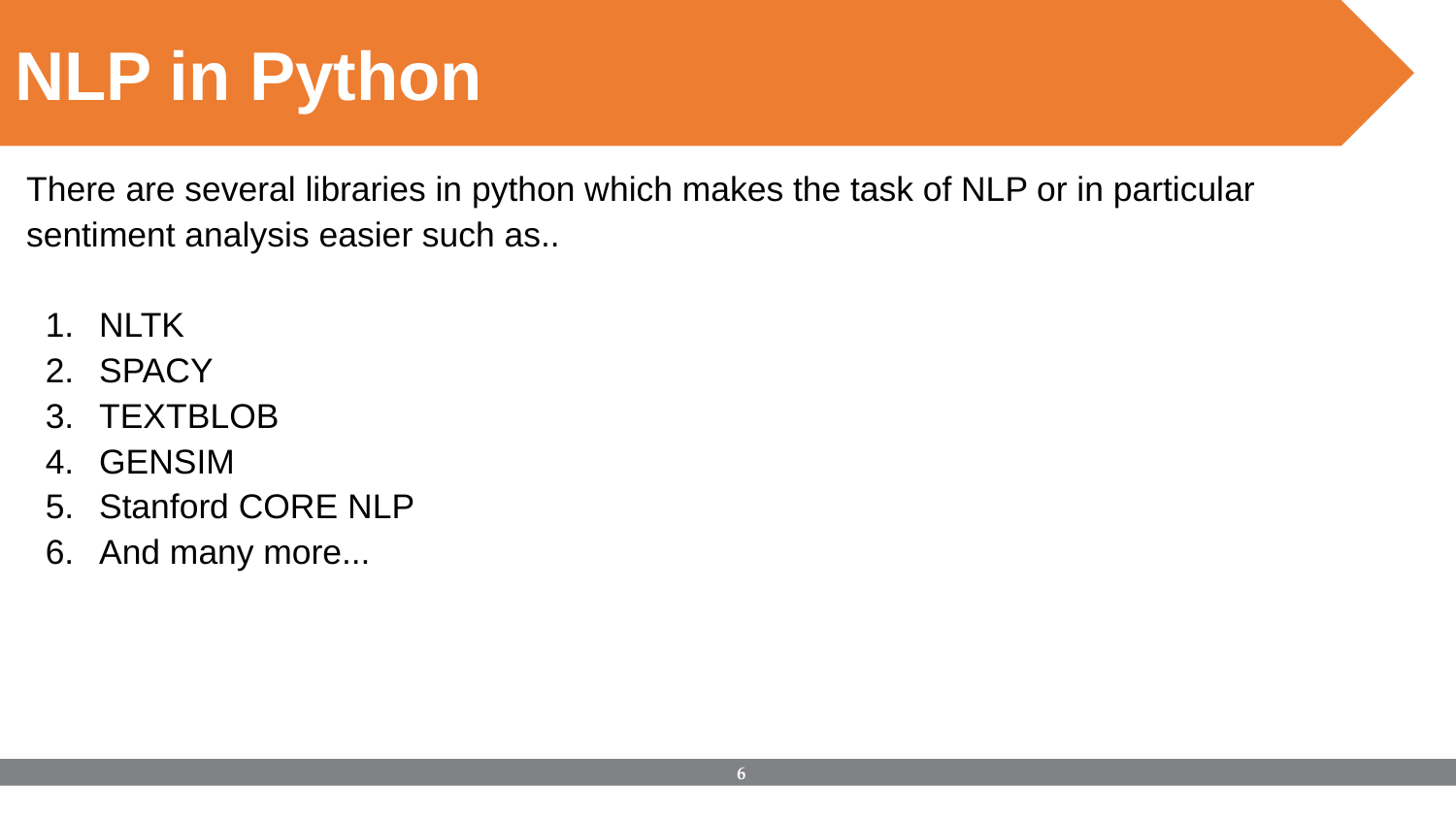

NLP in Python
There are several libraries in python which makes the task of NLP or in particular sentiment analysis easier such as..

NLTK
SPACY
TEXTBLOB
GENSIM
Stanford CORE NLP
And many more...
6